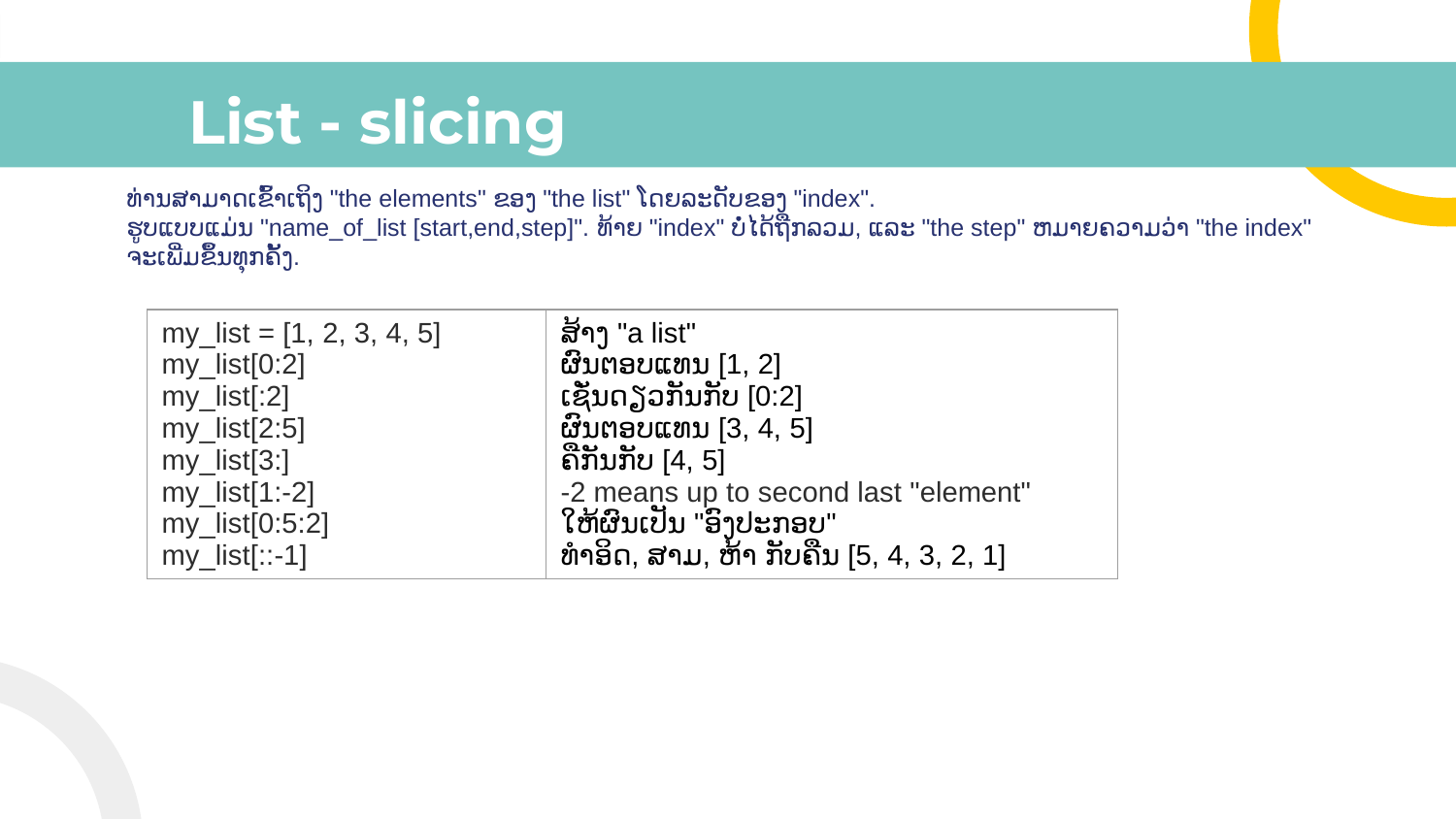

# List - slicing
ທ່ານ​ສາ​ມາດ​ເຂົ້າ​ເຖິງ "the elements​" ຂອງ "the list​" ໂດຍ​ລະ​ດັບ​ຂອງ "index"​.
ຮູບແບບແມ່ນ "name_of_list [start,end,step]". ທ້າຍ "index" ບໍ່ໄດ້ຖືກລວມ, ແລະ "the step" ຫມາຍຄວາມວ່າ "the index" ຈະເພີ່ມຂຶ້ນທຸກຄັ້ງ.
| my\_list = [1, 2, 3, 4, 5] my\_list[0:2] my\_list[:2] my\_list[2:5] my\_list[3:] my\_list[1:-2] my\_list[0:5:2] my\_list[::-1] | ສ້າງ "a list" ຜົນຕອບແທນ [1, 2] ເຊັ່ນ​ດຽວ​ກັນ​ກັບ [0:2​] ຜົນຕອບແທນ [3, 4, 5] ຄືກັນກັບ [4, 5] -2 means up to second last "element" ໃຫ້ຜົນເປັນ "ອົງປະກອບ" ທໍາອິດ, ສາມ, ຫ້າ ກັບຄືນ [5, 4, 3, 2, 1] |
| --- | --- |